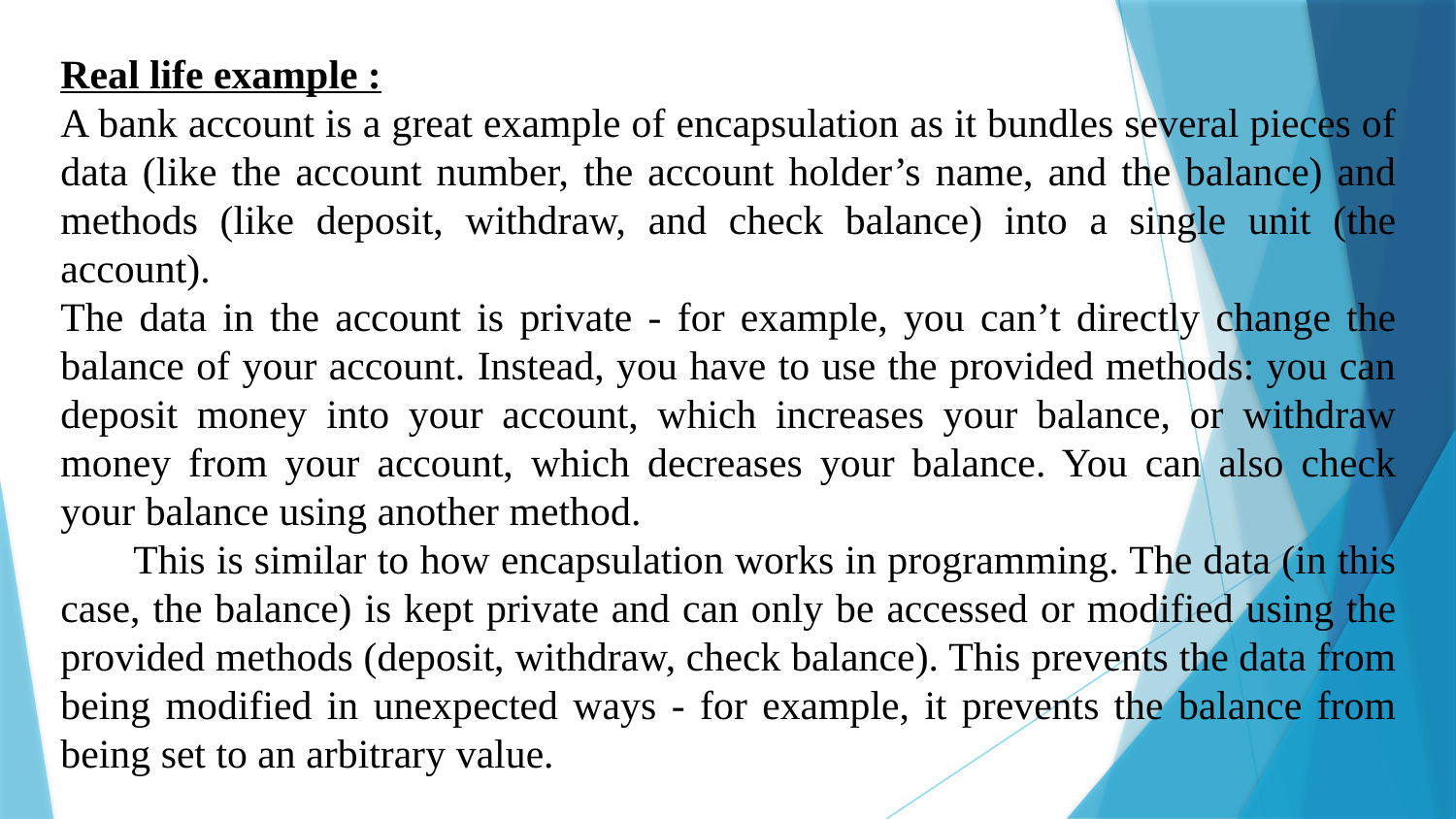

Real life example :
A bank account is a great example of encapsulation as it bundles several pieces of data (like the account number, the account holder’s name, and the balance) and methods (like deposit, withdraw, and check balance) into a single unit (the account).
The data in the account is private - for example, you can’t directly change the balance of your account. Instead, you have to use the provided methods: you can deposit money into your account, which increases your balance, or withdraw money from your account, which decreases your balance. You can also check your balance using another method.
This is similar to how encapsulation works in programming. The data (in this case, the balance) is kept private and can only be accessed or modified using the provided methods (deposit, withdraw, check balance). This prevents the data from being modified in unexpected ways - for example, it prevents the balance from being set to an arbitrary value.